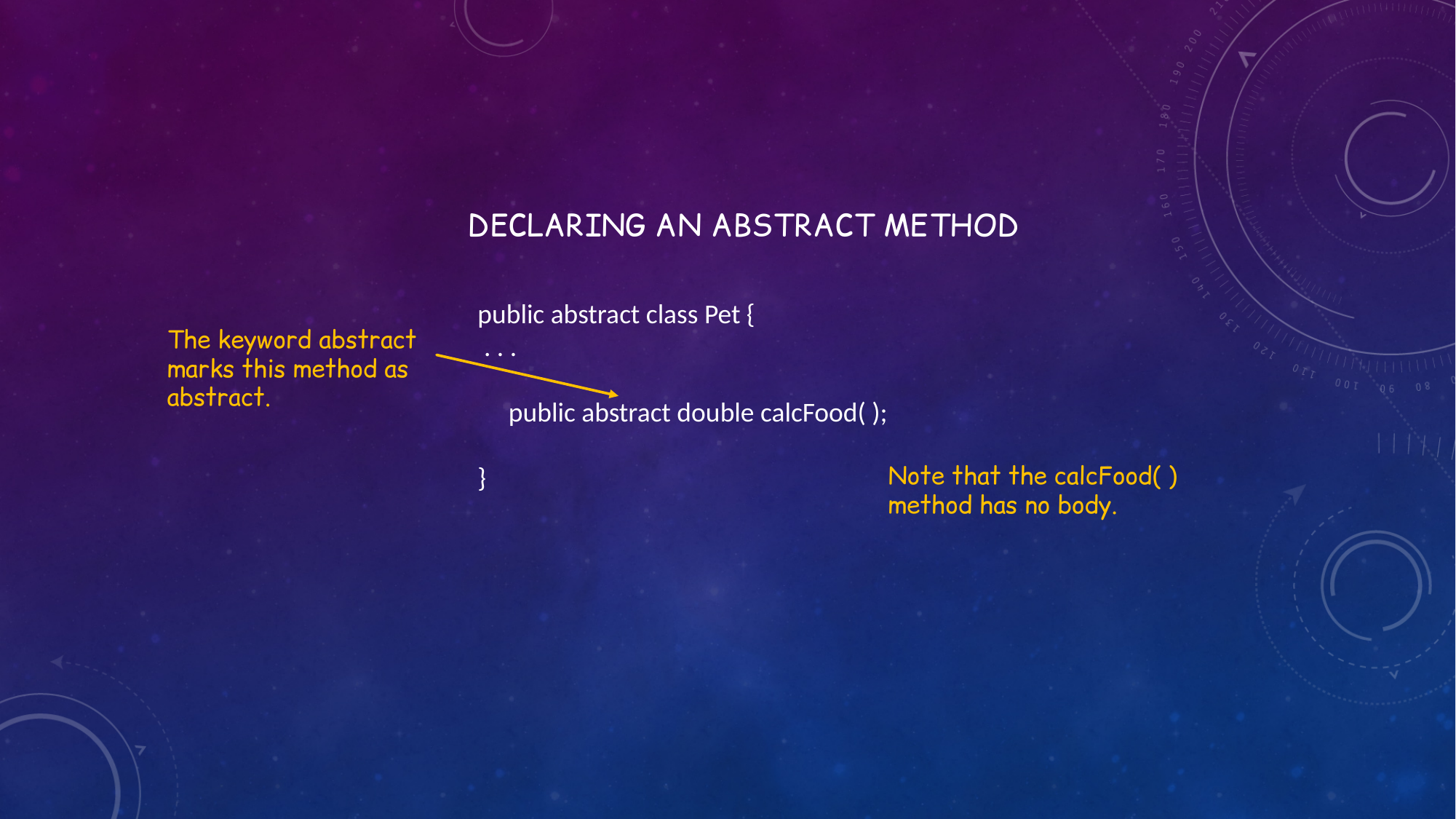

DECLARING AN ABSTRACT METHOD
public abstract class Pet {
 . . .

     public abstract double calcFood( );

}
The keyword abstract
marks this method as
abstract.
Note that the calcFood( )
method has no body.